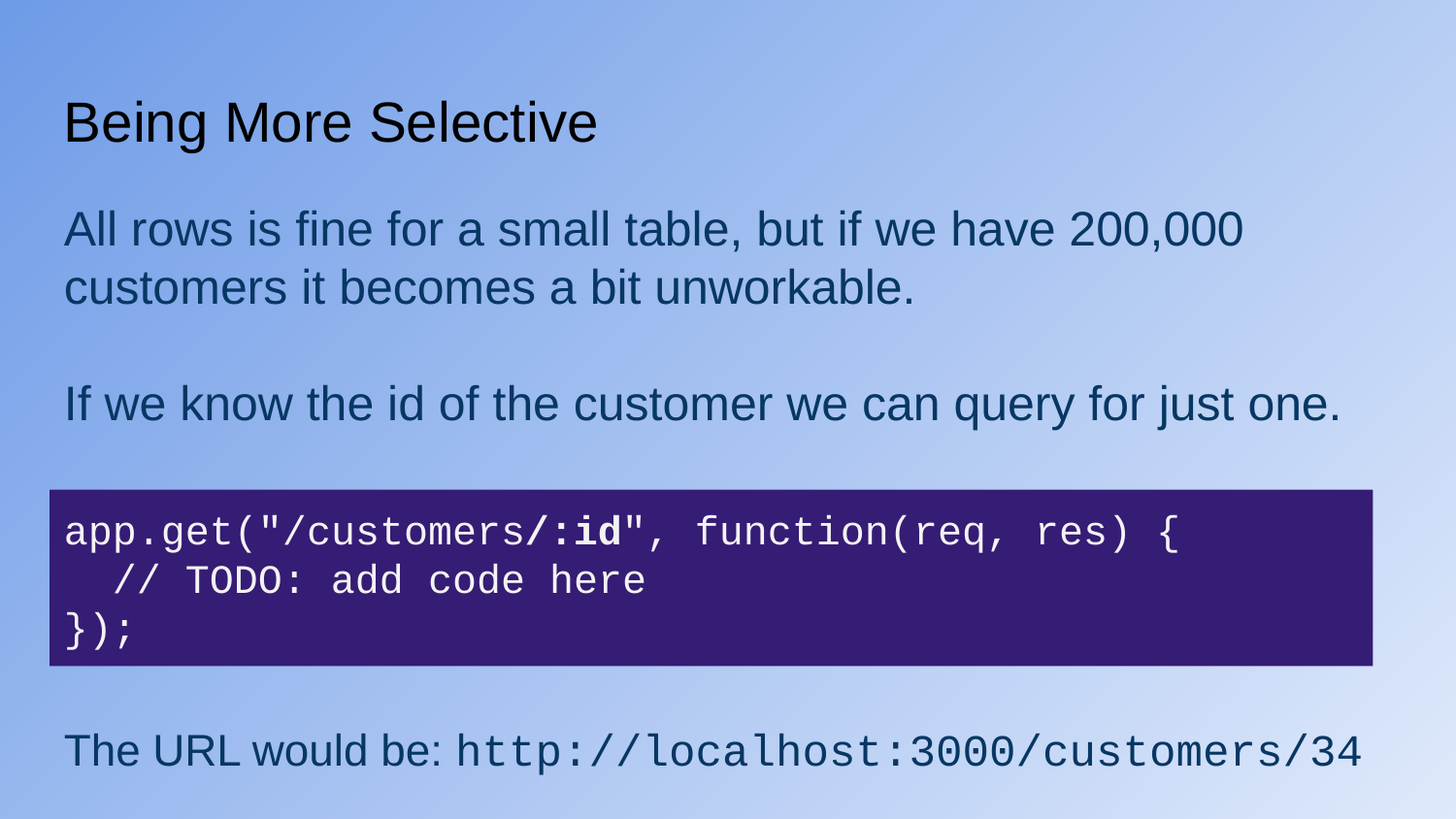

Being More Selective
All rows is fine for a small table, but if we have 200,000 customers it becomes a bit unworkable.

If we know the id of the customer we can query for just one.

Add code for a new endpoint: /customers/:id

The URL would be: http://localhost:3000/customers/34
app.get("/customers/:id", function(req, res) {
  // TODO: add code here
});